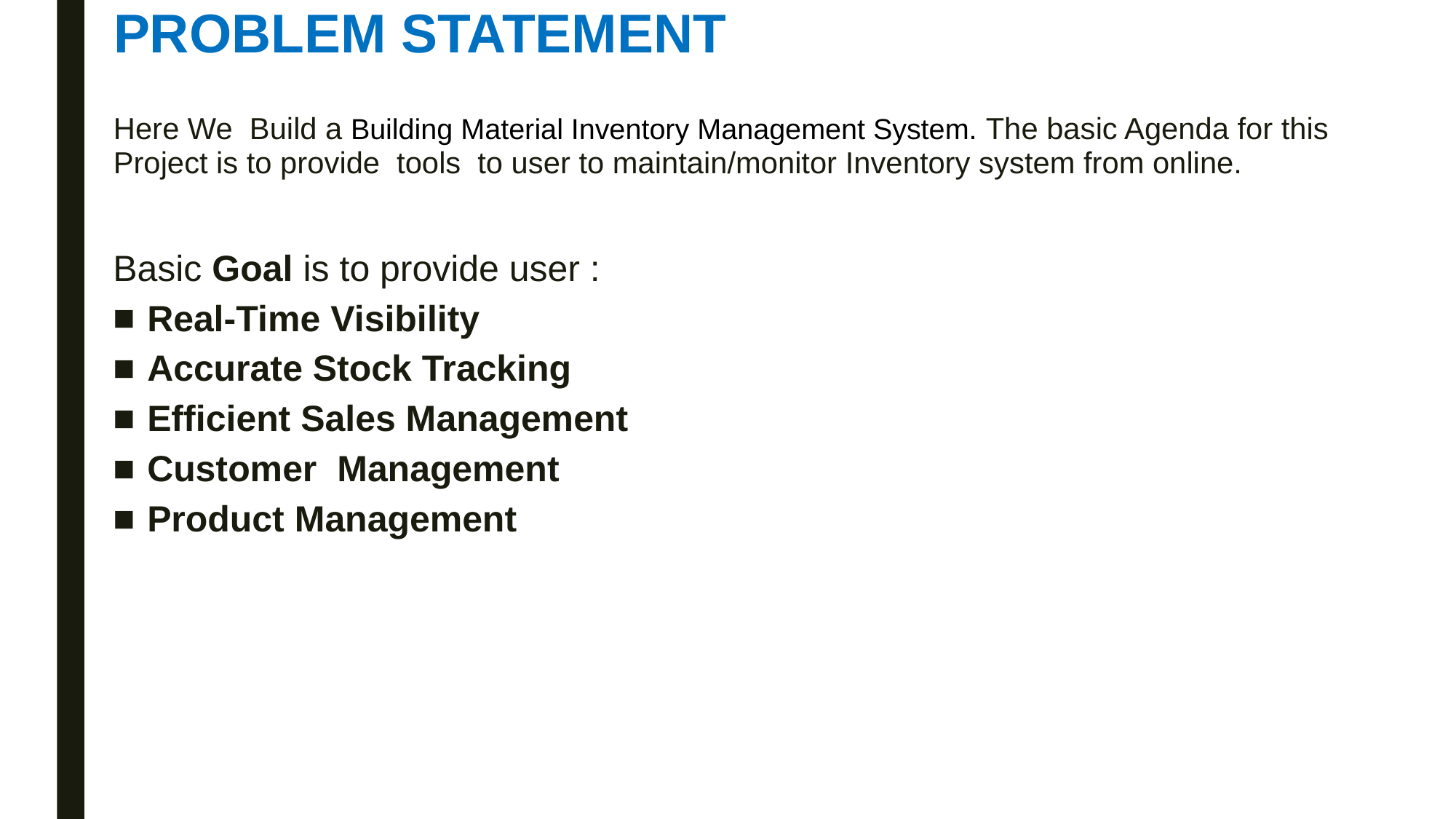

# Problem Statement
Here We  Build a Building Material Inventory Management System. The basic Agenda for this Project is to provide  tools  to user to maintain/monitor Inventory system from online.
Basic Goal is to provide user :
Real-Time Visibility
Accurate Stock Tracking
Efficient Sales Management
Customer  Management
Product Management